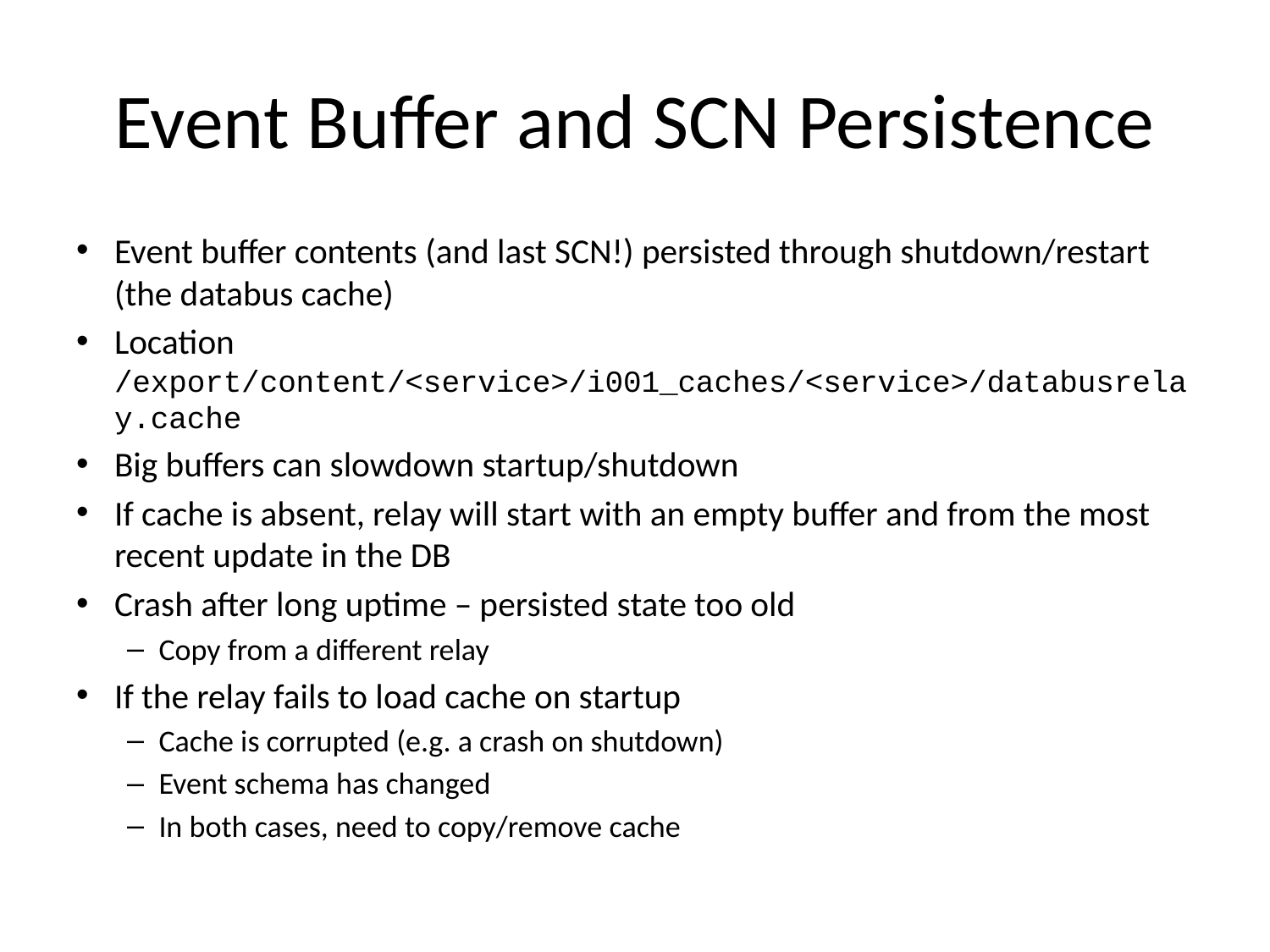

# Event Buffer and SCN Persistence
Event buffer contents (and last SCN!) persisted through shutdown/restart (the databus cache)
Location /export/content/<service>/i001_caches/<service>/databusrelay.cache
Big buffers can slowdown startup/shutdown
If cache is absent, relay will start with an empty buffer and from the most recent update in the DB
Crash after long uptime – persisted state too old
Copy from a different relay
If the relay fails to load cache on startup
Cache is corrupted (e.g. a crash on shutdown)
Event schema has changed
In both cases, need to copy/remove cache